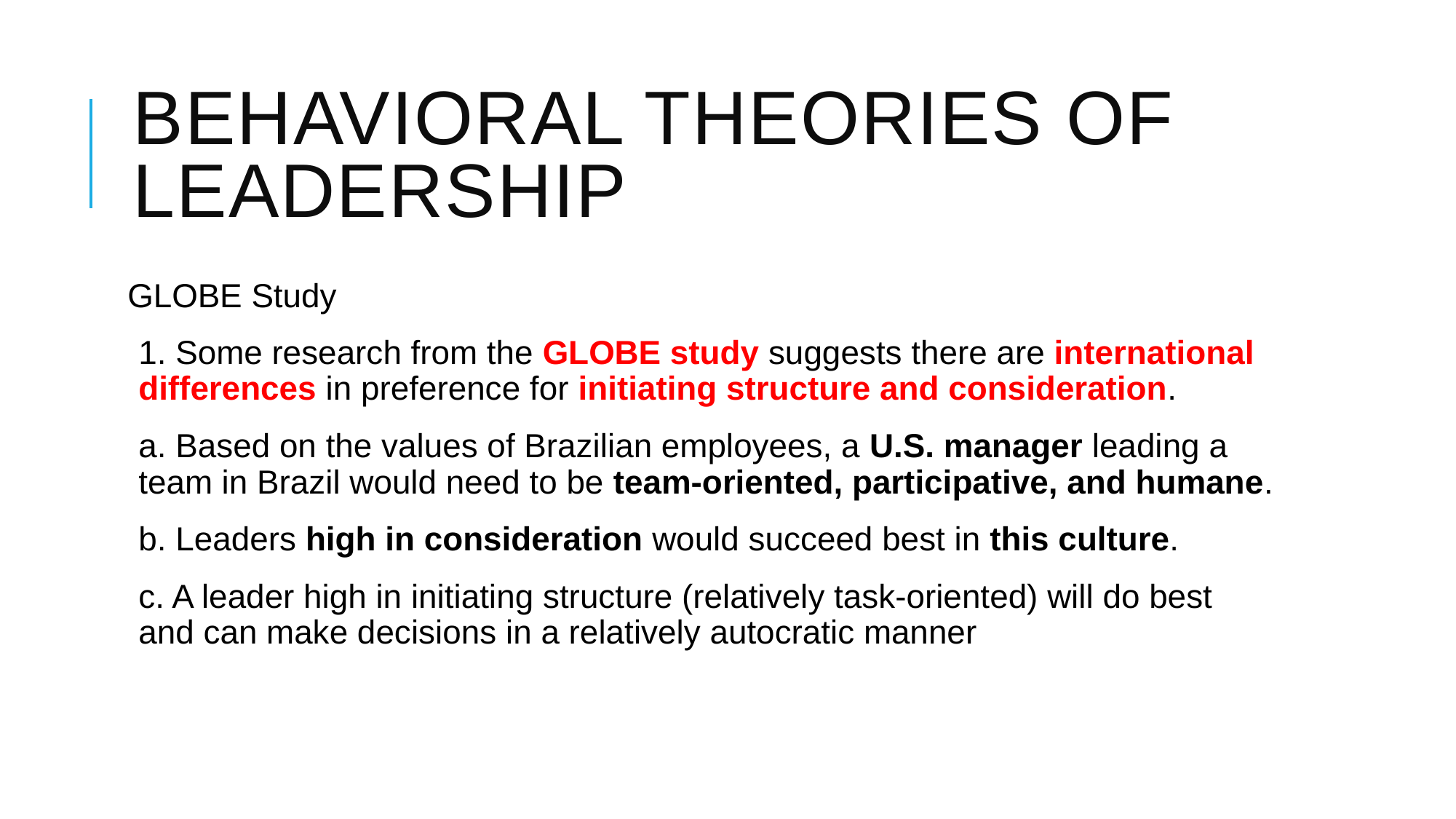

# Behavioral theories of leadership
GLOBE Study
1. Some research from the GLOBE study suggests there are international differences in preference for initiating structure and consideration.
a. Based on the values of Brazilian employees, a U.S. manager leading a team in Brazil would need to be team-oriented, participative, and humane.
b. Leaders high in consideration would succeed best in this culture.
c. A leader high in initiating structure (relatively task-oriented) will do best and can make decisions in a relatively autocratic manner